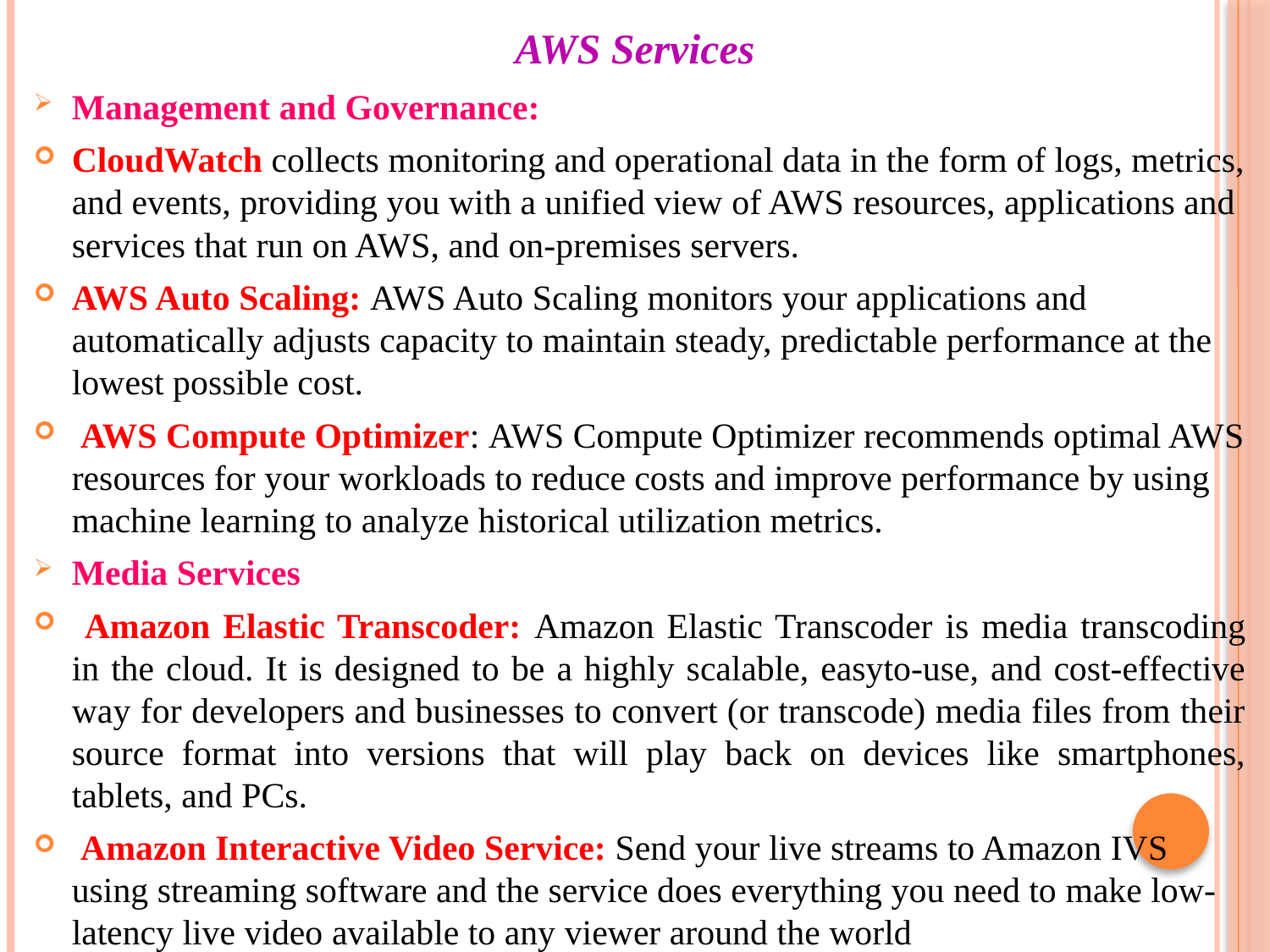

# AWS Services
Management and Governance:
CloudWatch collects monitoring and operational data in the form of logs, metrics, and events, providing you with a unified view of AWS resources, applications and services that run on AWS, and on-premises servers.
AWS Auto Scaling: AWS Auto Scaling monitors your applications and  automatically adjusts capacity to maintain steady, predictable performance at the lowest possible cost.
 AWS Compute Optimizer: AWS Compute Optimizer recommends optimal AWS resources for your workloads to reduce costs and improve performance by using machine learning to analyze historical utilization metrics.
Media Services
 Amazon Elastic Transcoder: Amazon Elastic Transcoder is media transcoding in the cloud. It is designed to be a highly scalable, easyto-use, and cost-effective way for developers and businesses to convert (or transcode) media files from their source format into versions that will play back on devices like smartphones, tablets, and PCs.
 Amazon Interactive Video Service: Send your live streams to Amazon IVS using streaming software and the service does everything you need to make low-latency live video available to any viewer around the world